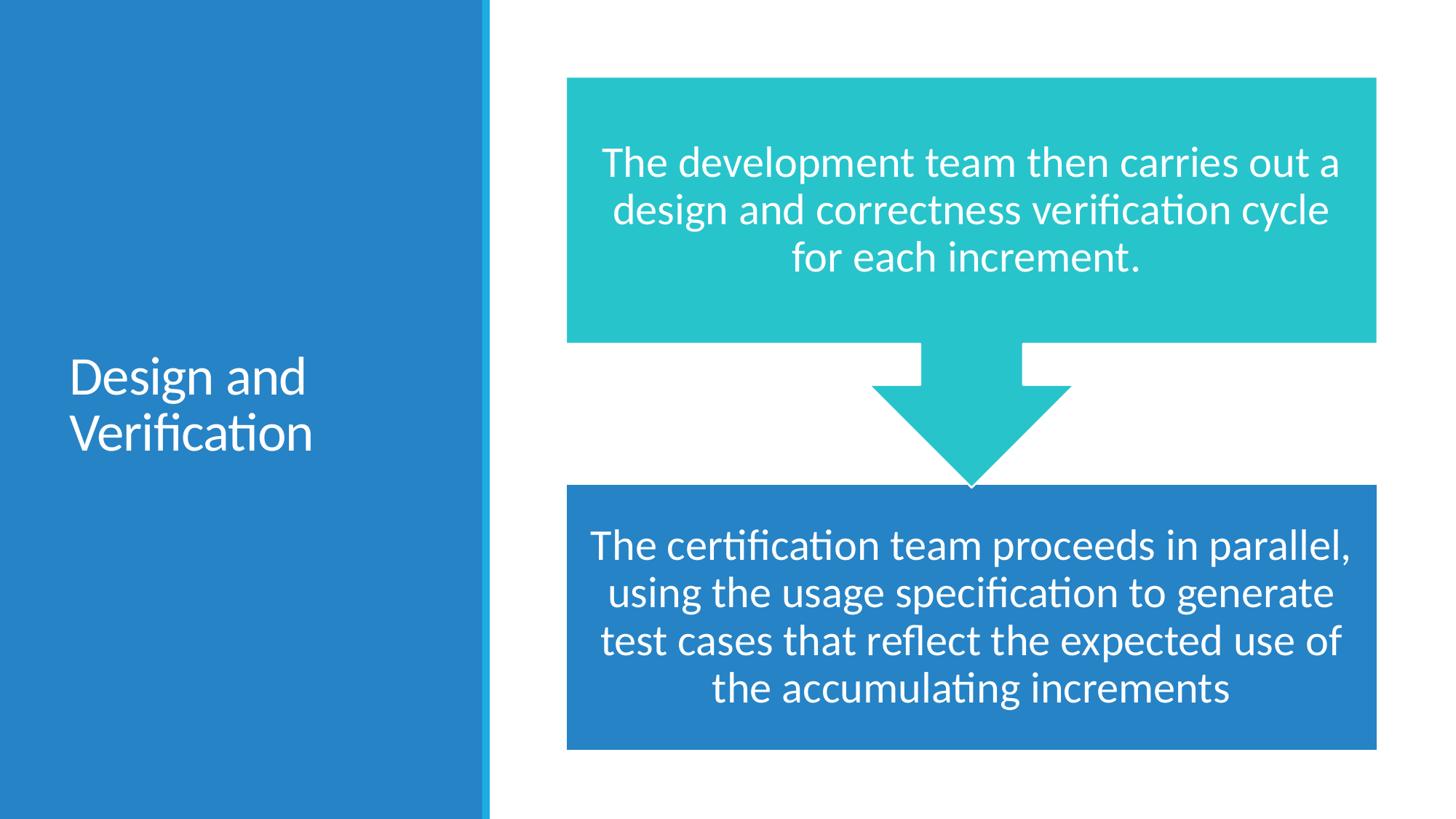

# Design and Verification
The certification team proceeds in parallel, using the usage specification to generate test cases that reflect the expected use of the accumulating increments
The development team then carries out a design and correctness verification cycle for each increment.